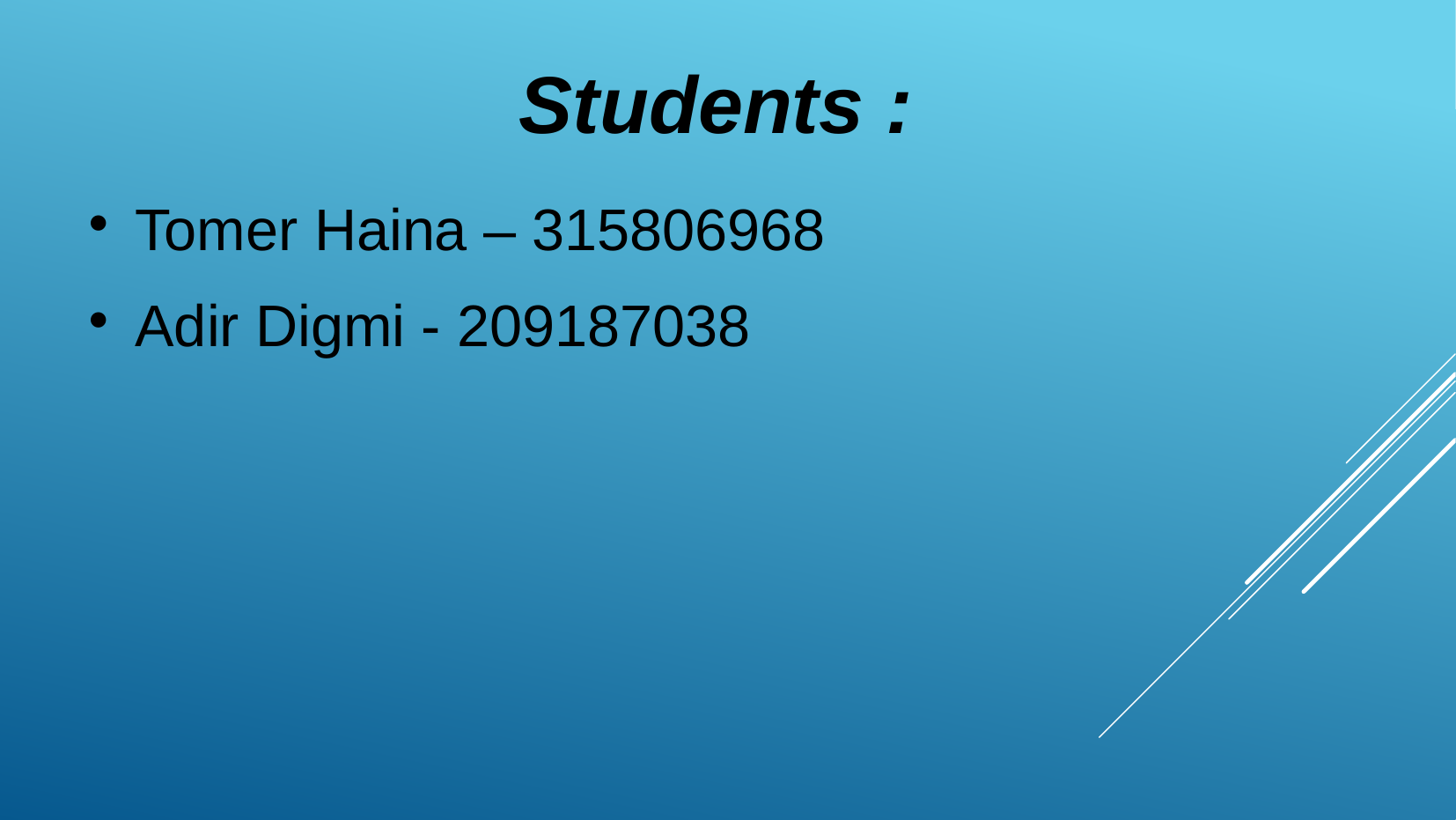

Students :
Tomer Haina – 315806968
Adir Digmi - 209187038